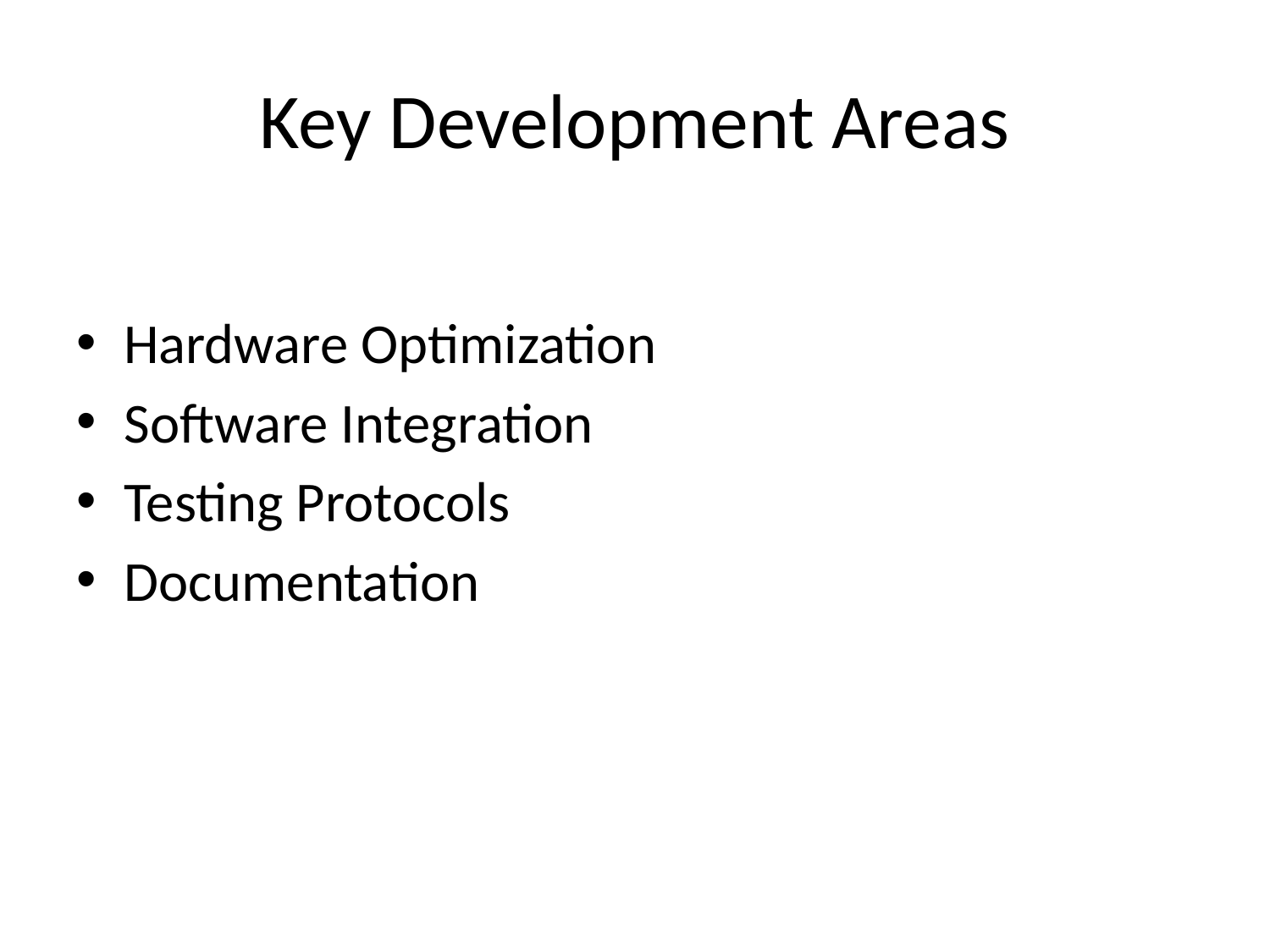

# Key Development Areas

Hardware Optimization
Software Integration
Testing Protocols
Documentation